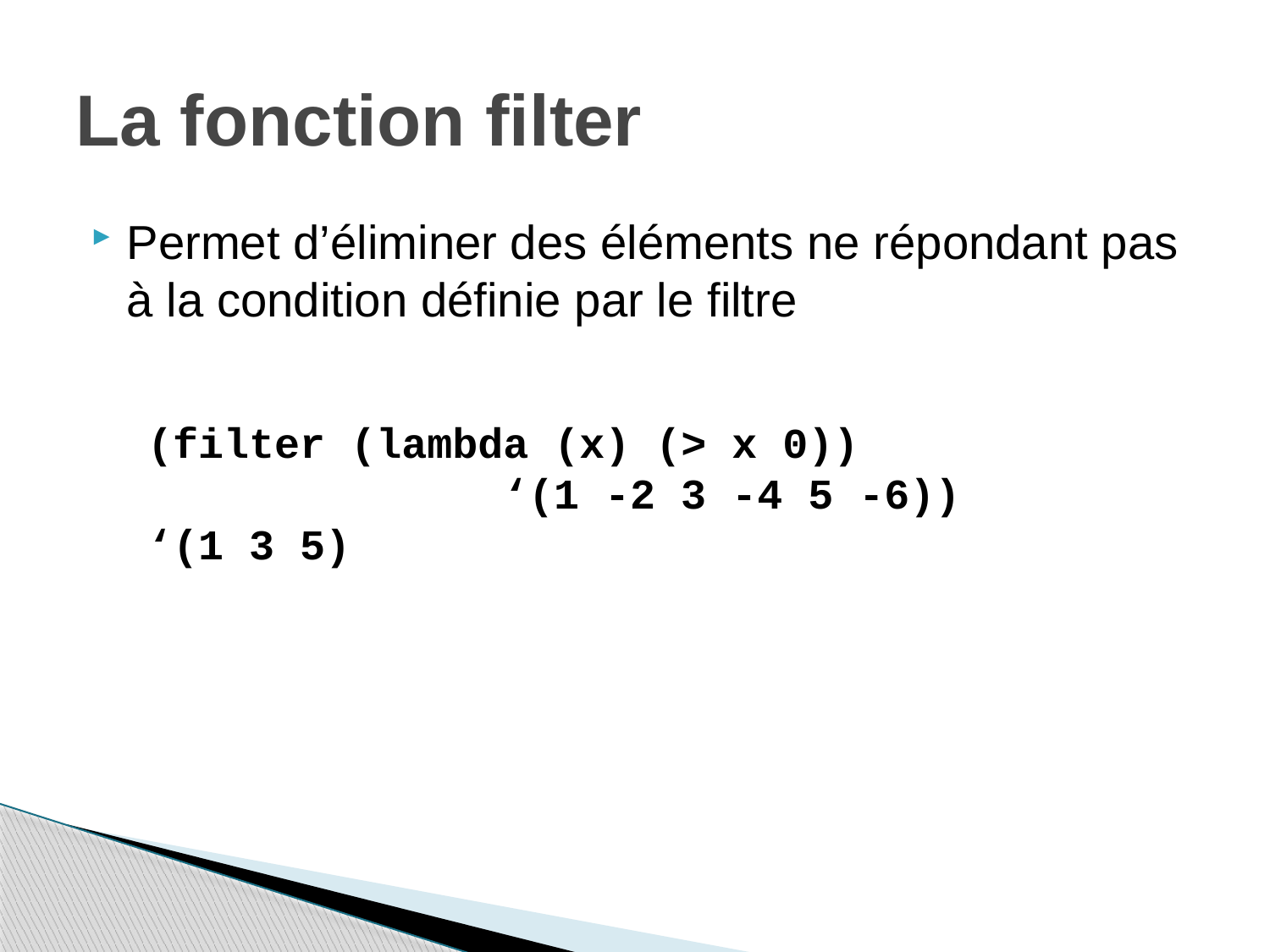

# La fonction filter
Permet d’éliminer des éléments ne répondant pas à la condition définie par le filtre
(filter (lambda (x) (> x 0))
              ‘(1 -2 3 -4 5 -6))
‘(1 3 5)